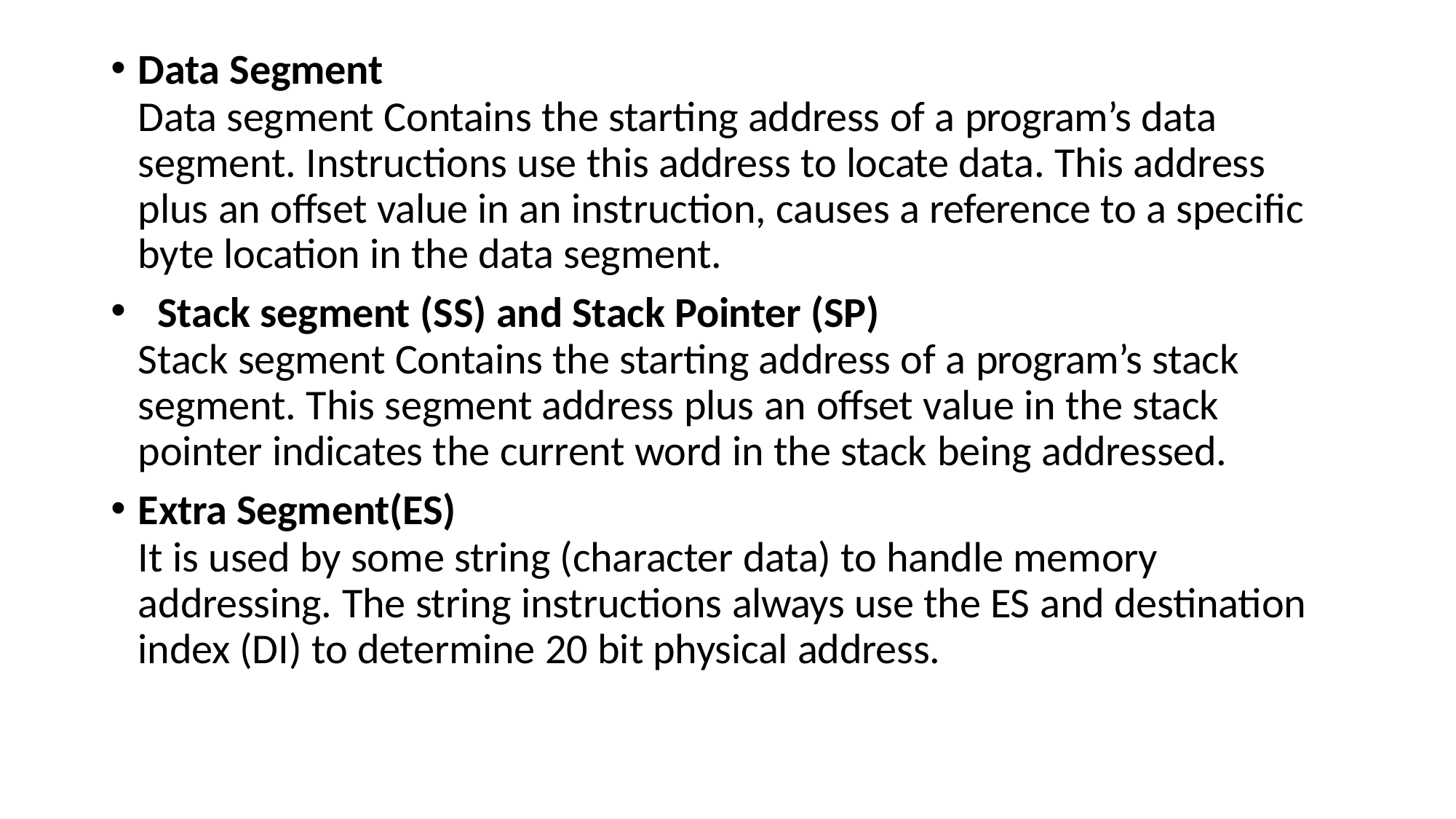

Data Segment
Data segment Contains the starting address of a program’s data  segment. Instructions use this address to locate data. This address  plus an offset value in an instruction, causes a reference to a specific  byte location in the data segment.
Stack segment (SS) and Stack Pointer (SP)
Stack segment Contains the starting address of a program’s stack  segment. This segment address plus an offset value in the stack  pointer indicates the current word in the stack being addressed.
Extra Segment(ES)
It is used by some string (character data) to handle memory  addressing. The string instructions always use the ES and destination  index (DI) to determine 20 bit physical address.